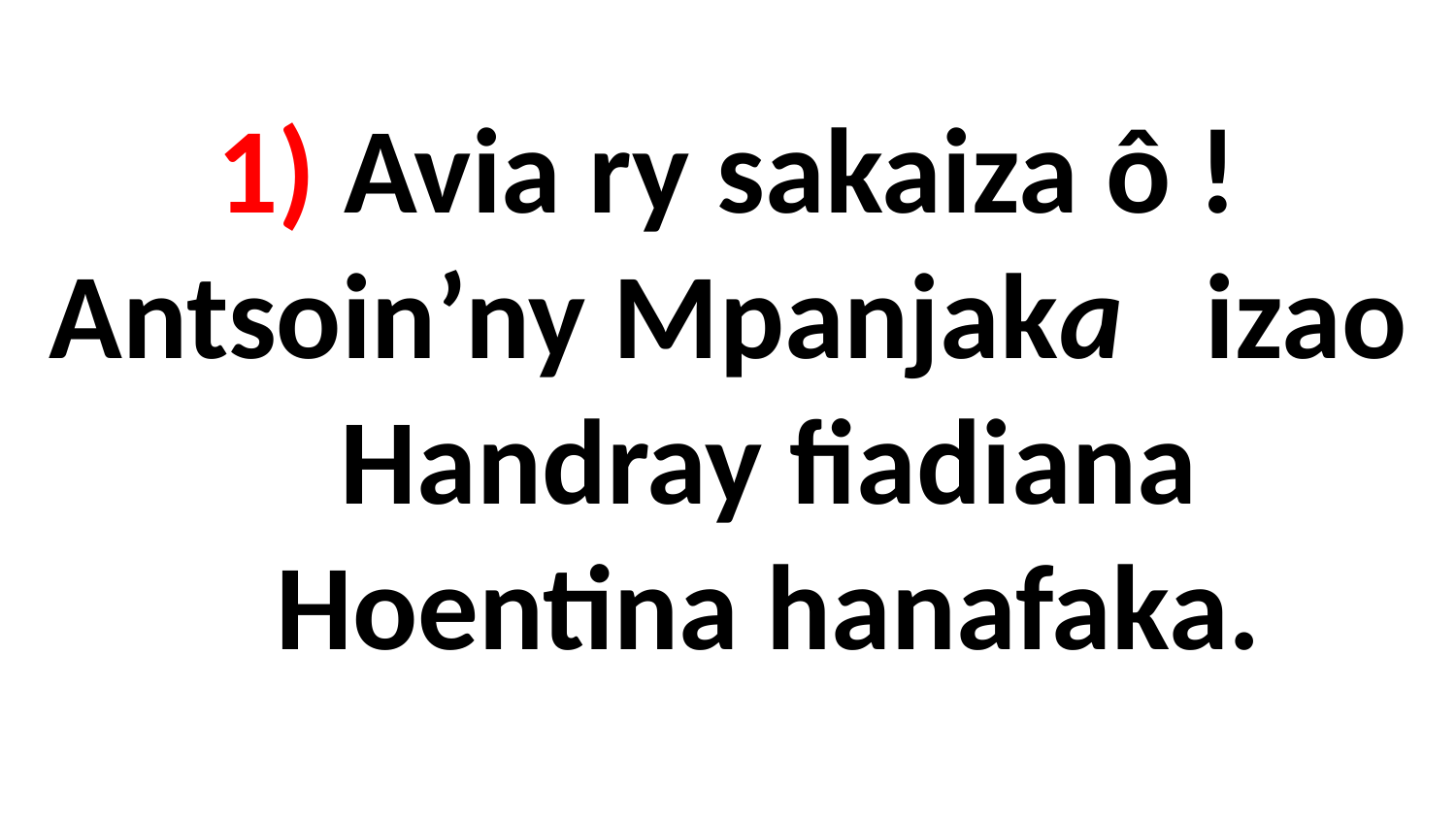

# 1) Avia ry sakaiza ô ! Antsoin’ny Mpanjaka   izao Handray fiadiana Hoentina hanafaka.